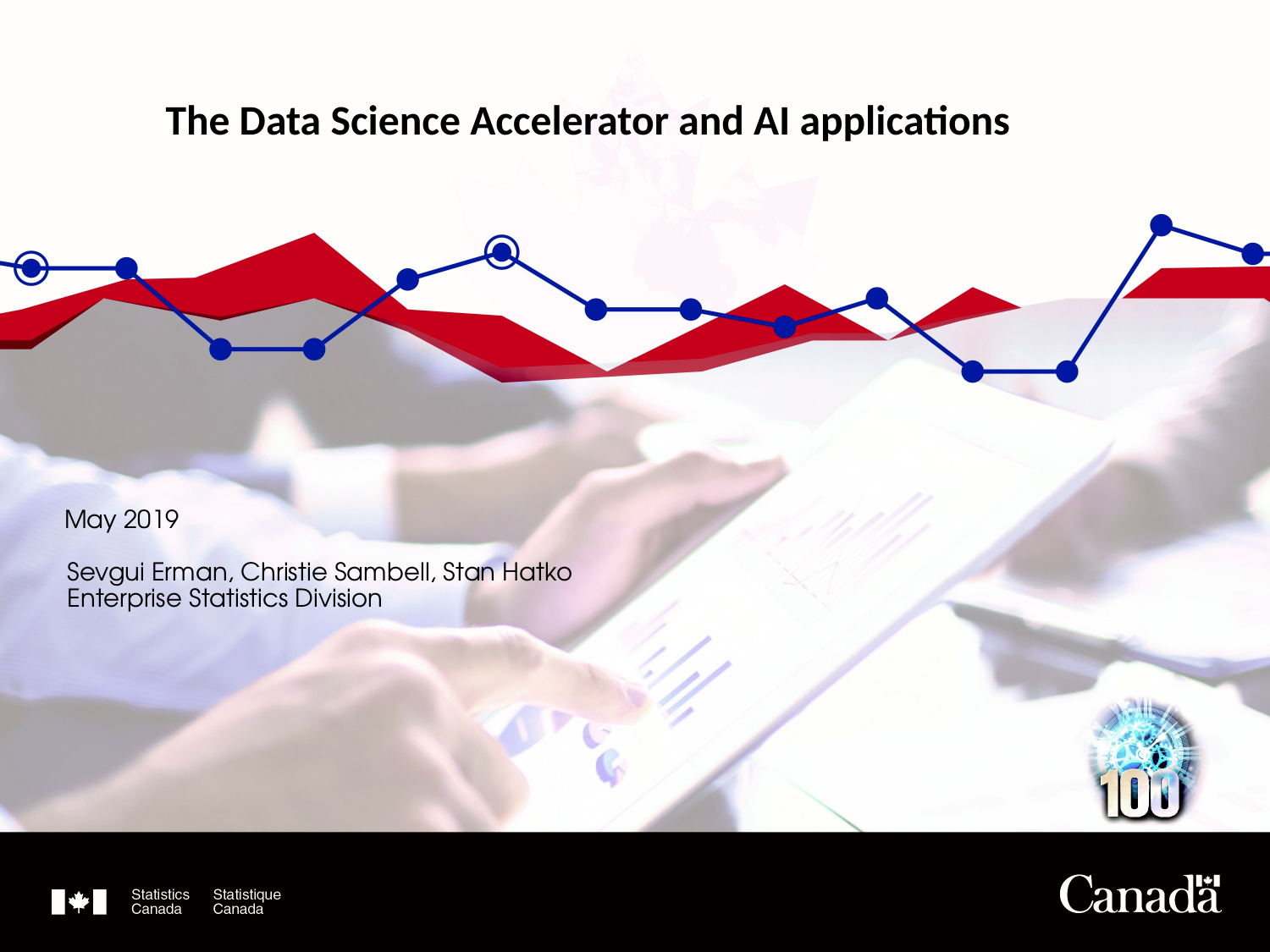

# The Data Science Accelerator and AI applications
May 2019

Sevgui Erman, Christie Sambell, Stan Hatko
Enterprise Statistics Division